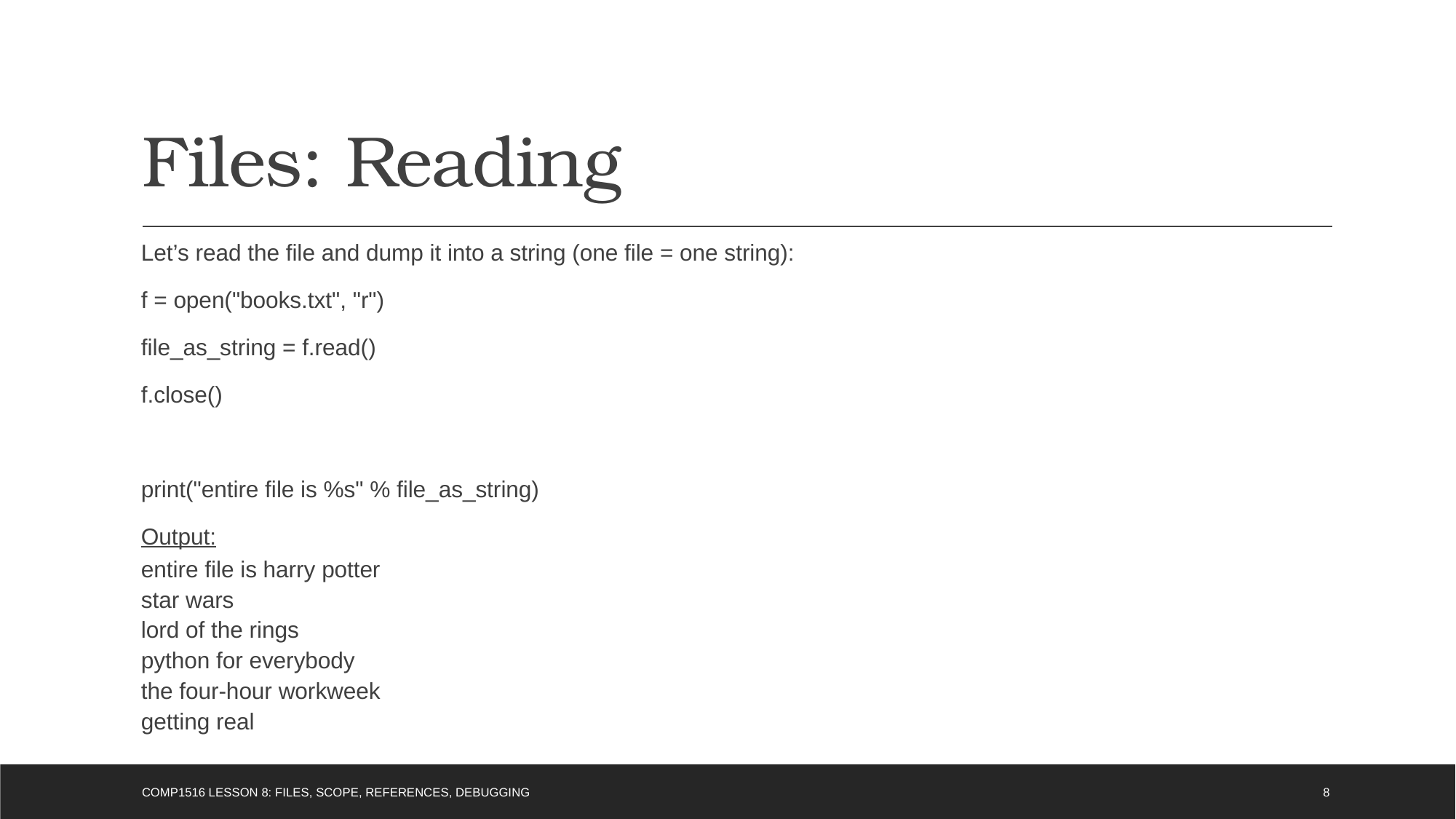

# Files: Reading
Let’s read the file and dump it into a string (one file = one string):
f = open("books.txt", "r")
file_as_string = f.read()
f.close()

print("entire file is %s" % file_as_string)
Output:
entire file is harry potter
star wars
lord of the rings
python for everybody
the four-hour workweek
getting real
COMP1516 Lesson 8: Files, Scope, References, Debugging
8